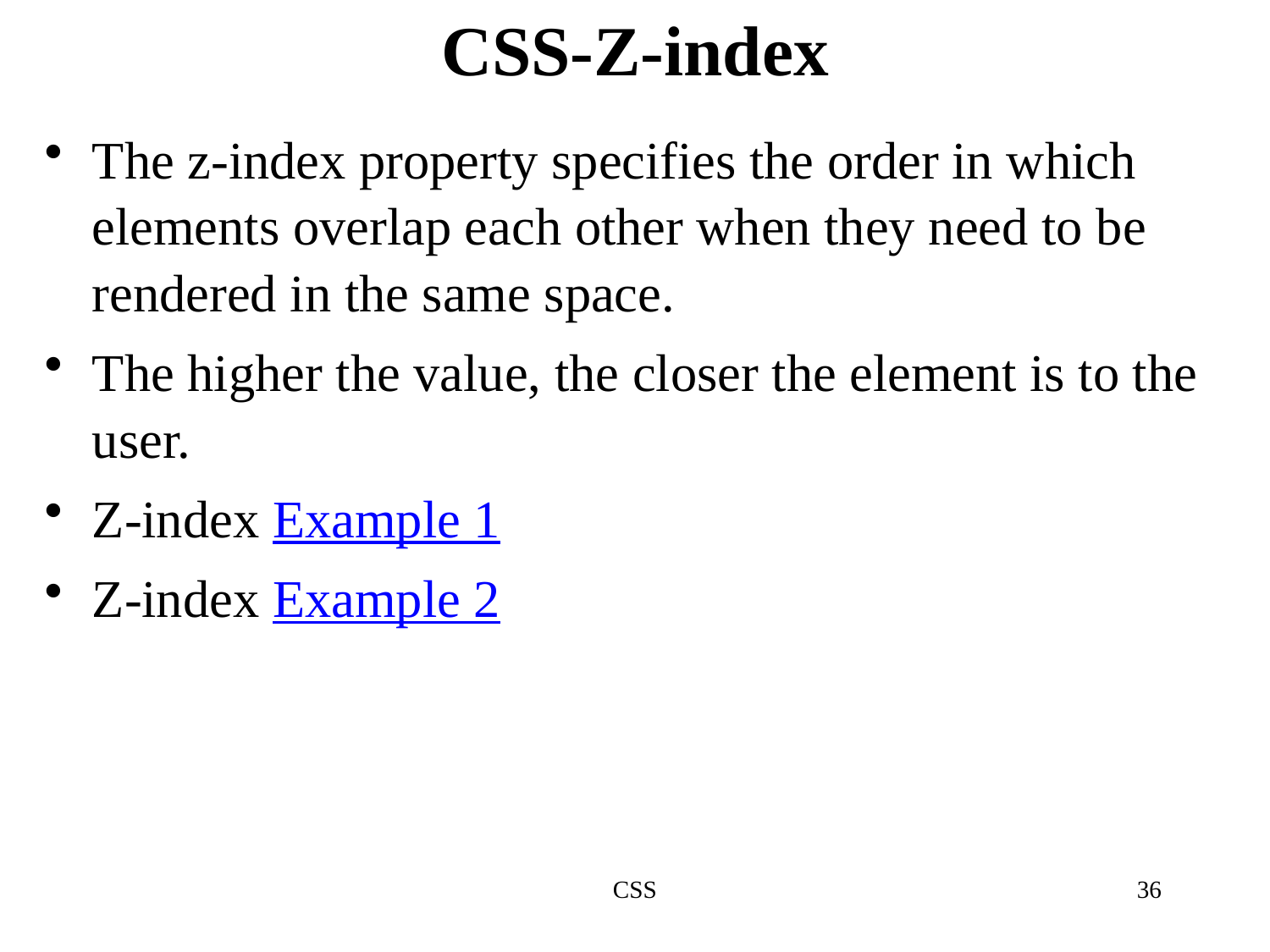

# CSS-Z-index
The z-index property specifies the order in which elements overlap each other when they need to be rendered in the same space.
The higher the value, the closer the element is to the user.
Z-index Example 1
Z-index Example 2
CSS
36